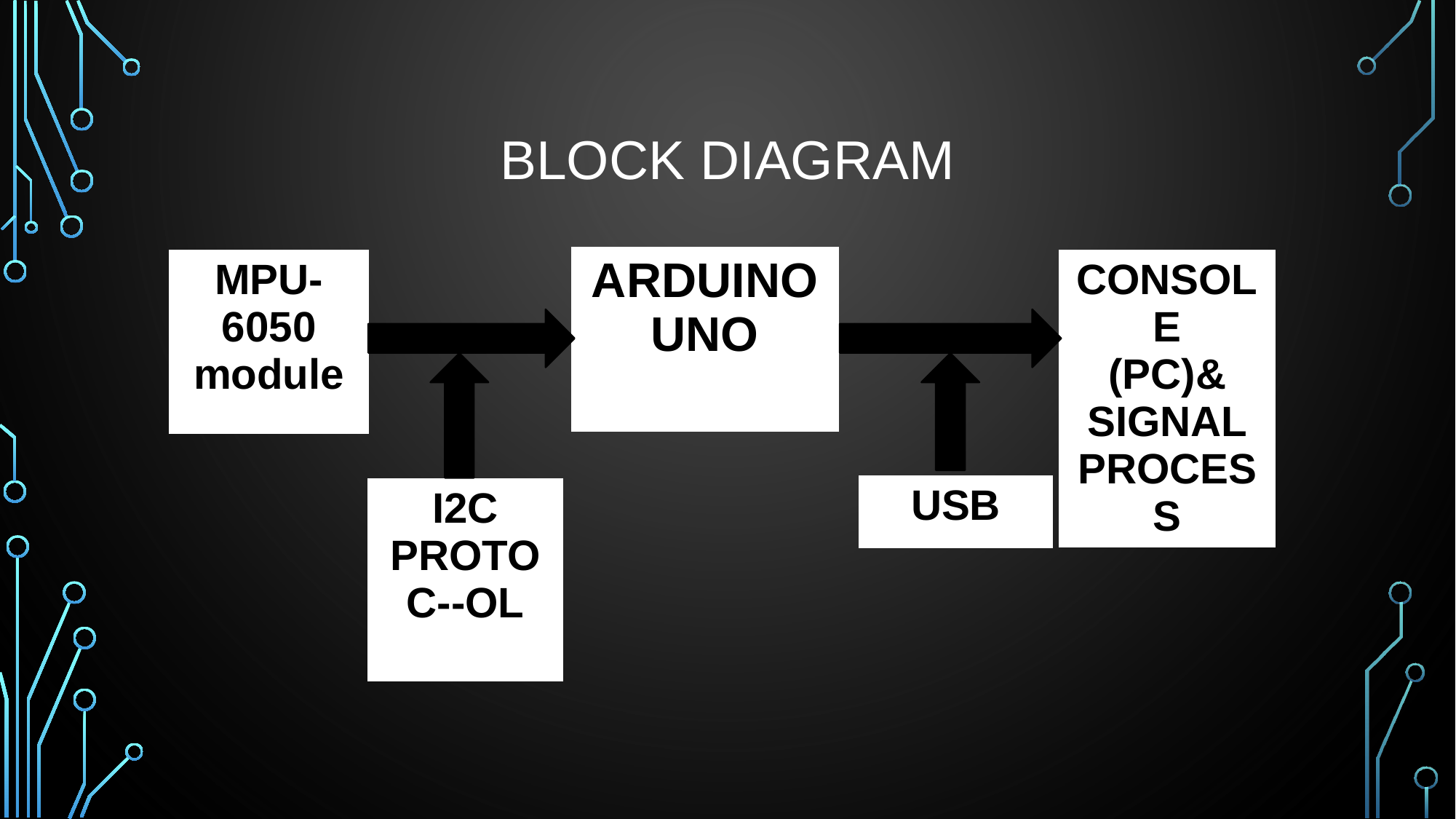

# Block diagram
| ARDUINO UNO |
| --- |
| MPU-6050 module |
| --- |
| CONSOLE (PC)& SIGNAL PROCESS |
| --- |

| USB |
| --- |
| I2C PROTOC--OL |
| --- |